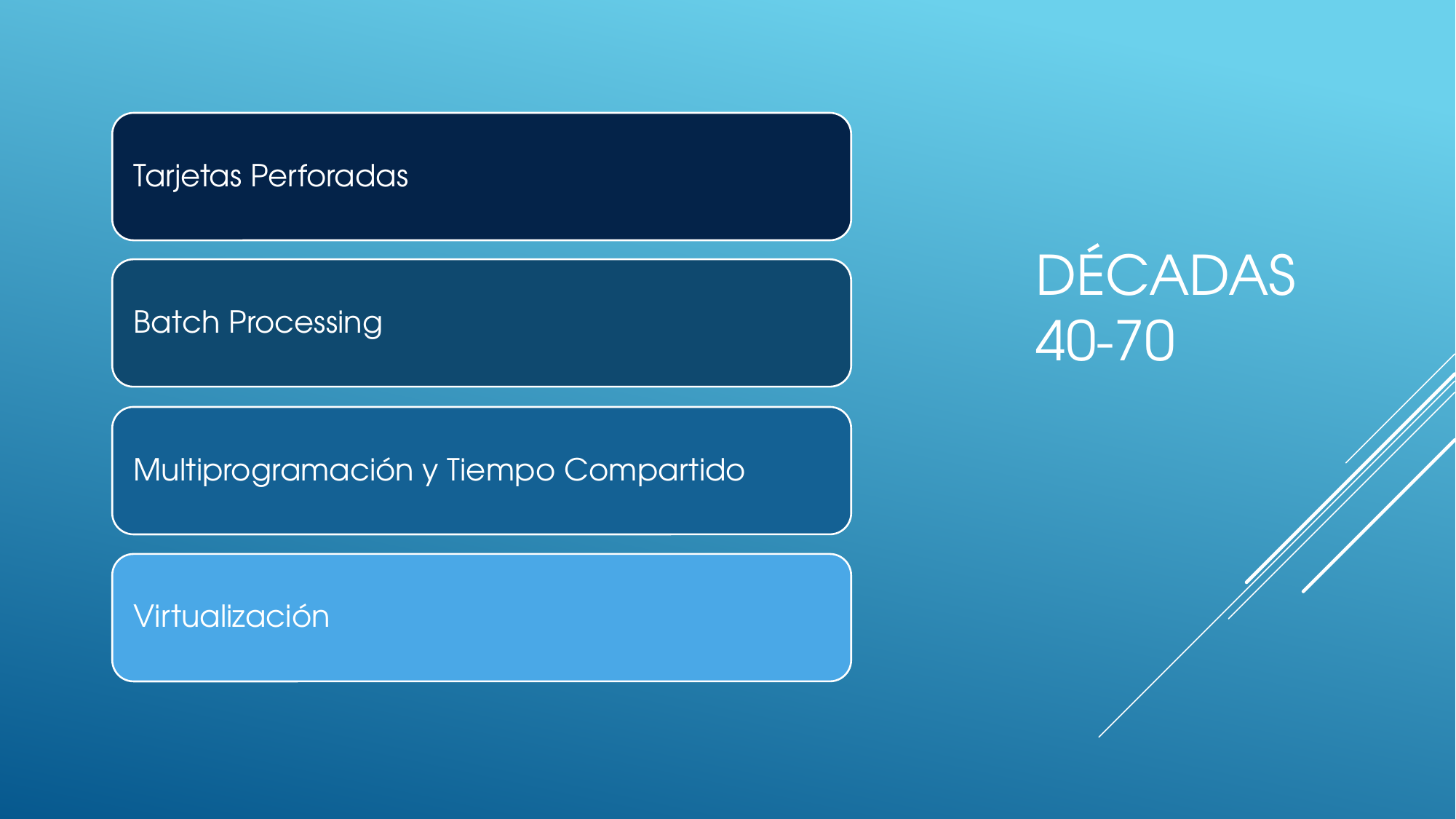

Tarjetas Perforadas
Batch Processing
Multiprogramación y Tiempo Compartido
Virtualización
# Décadas 40-70